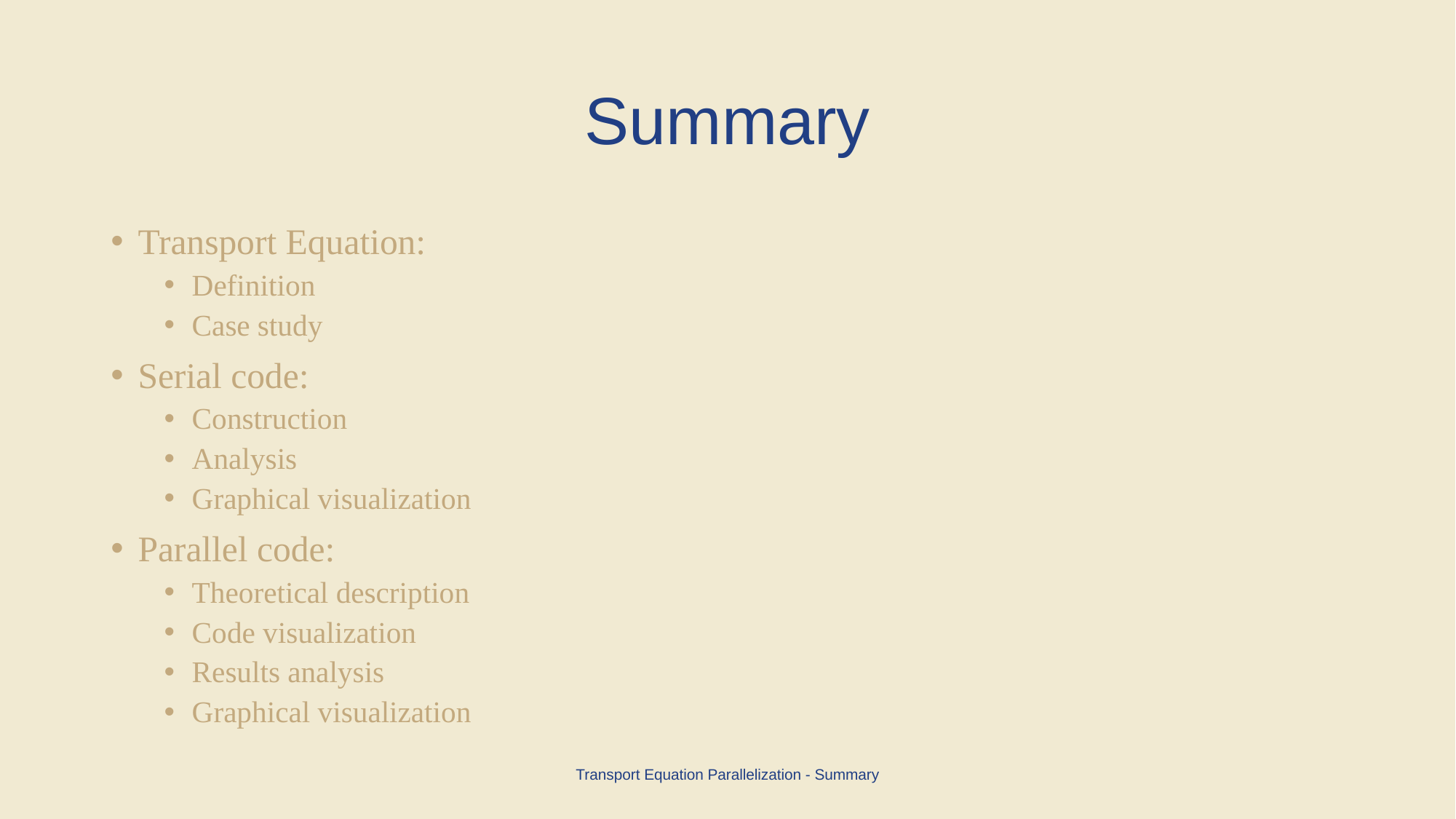

# Summary
Transport Equation:
Definition
Case study
Serial code:
Construction
Analysis
Graphical visualization
Parallel code:
Theoretical description
Code visualization
Results analysis
Graphical visualization
Transport Equation Parallelization - Summary